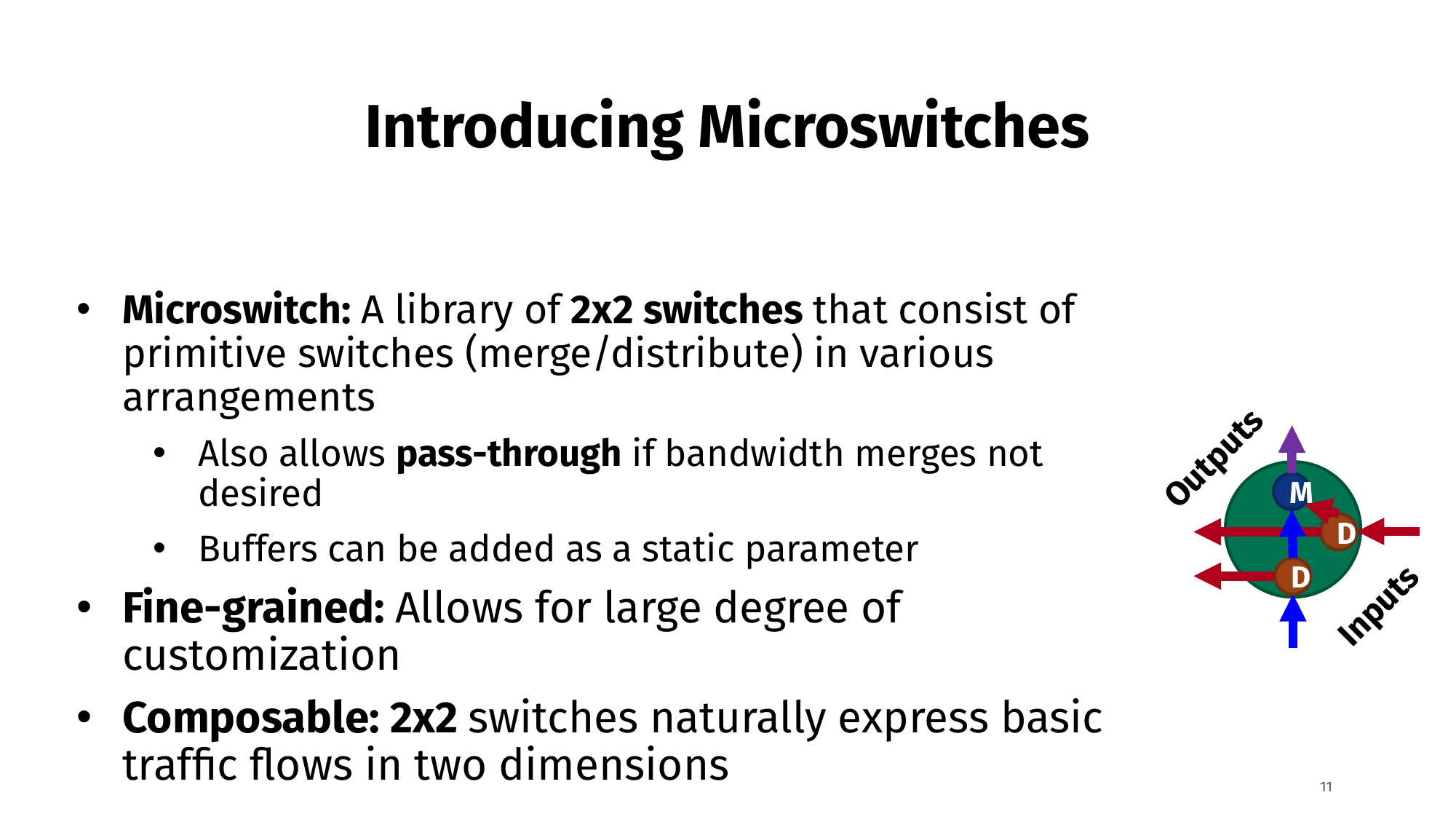

# Introducing Microswitches

Microswitch: A library of 2x2 switches that consist of primitive switches (merge/distribute) in various arrangements
Also allows pass-through if bandwidth merges not desired
Buffers can be added as a static parameter
Fine-grained: Allows for large degree of customization
Composable: 2x2 switches naturally express basic traffic flows in two dimensions

M
D
D
Outputs
Inputs